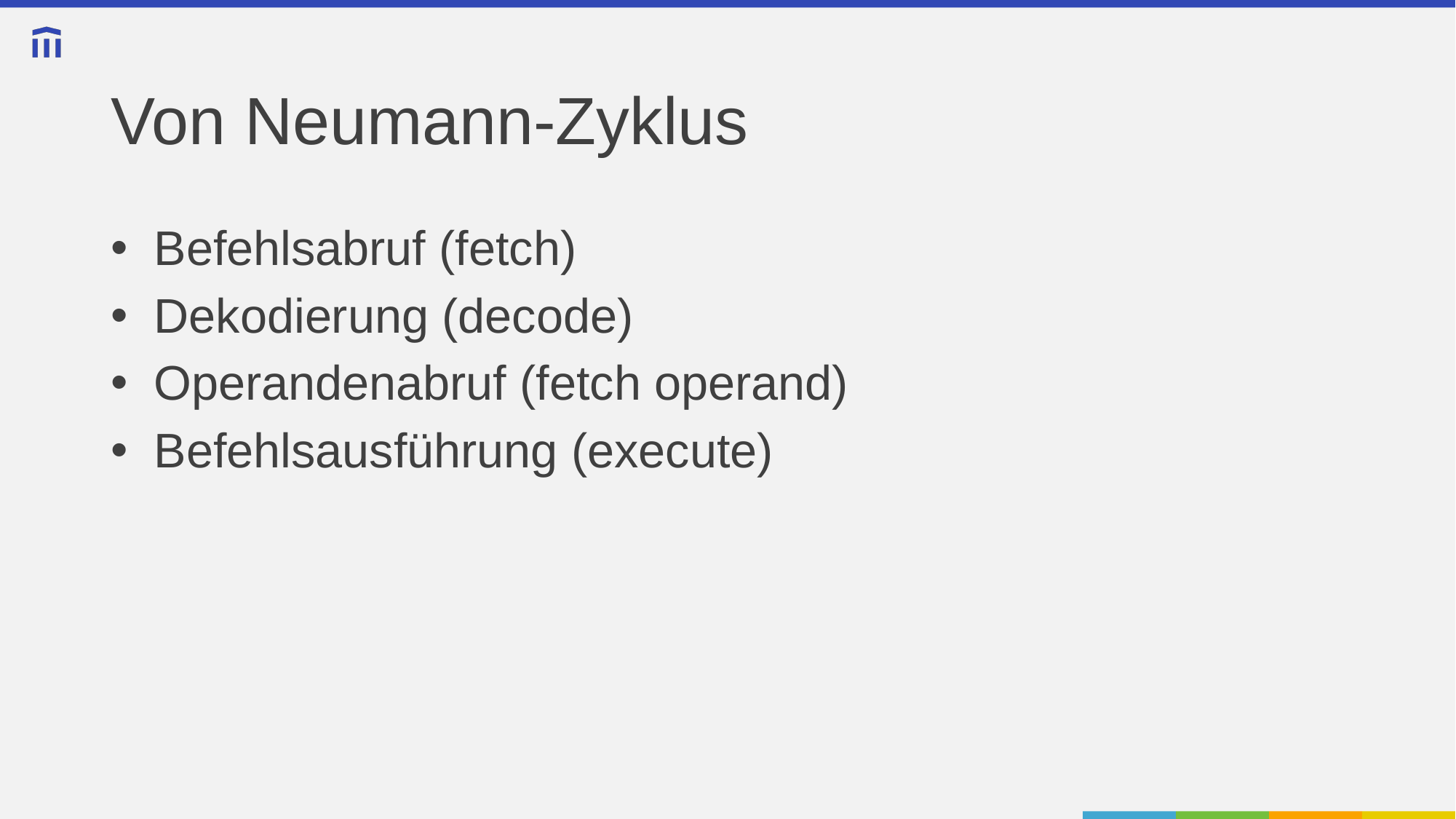

# Von Neumann-Zyklus
Befehlsabruf (fetch)
Dekodierung (decode)
Operandenabruf (fetch operand)
Befehlsausführung (execute)